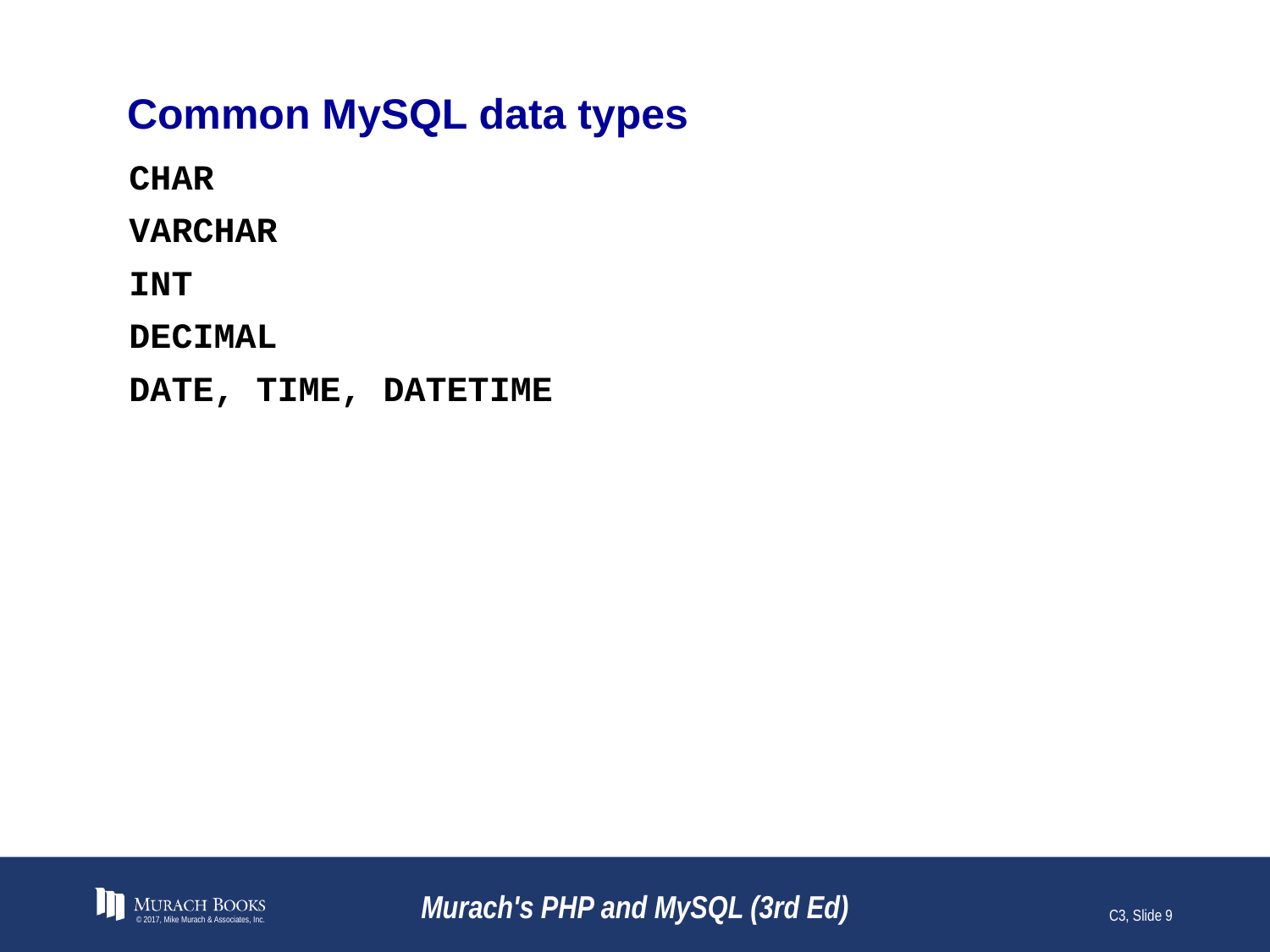

# Common MySQL data types
CHAR
VARCHAR
INT
DECIMAL
DATE, TIME, DATETIME

© 2017, Mike Murach & Associates, Inc.
Murach's PHP and MySQL (3rd Ed)

C3, Slide 9